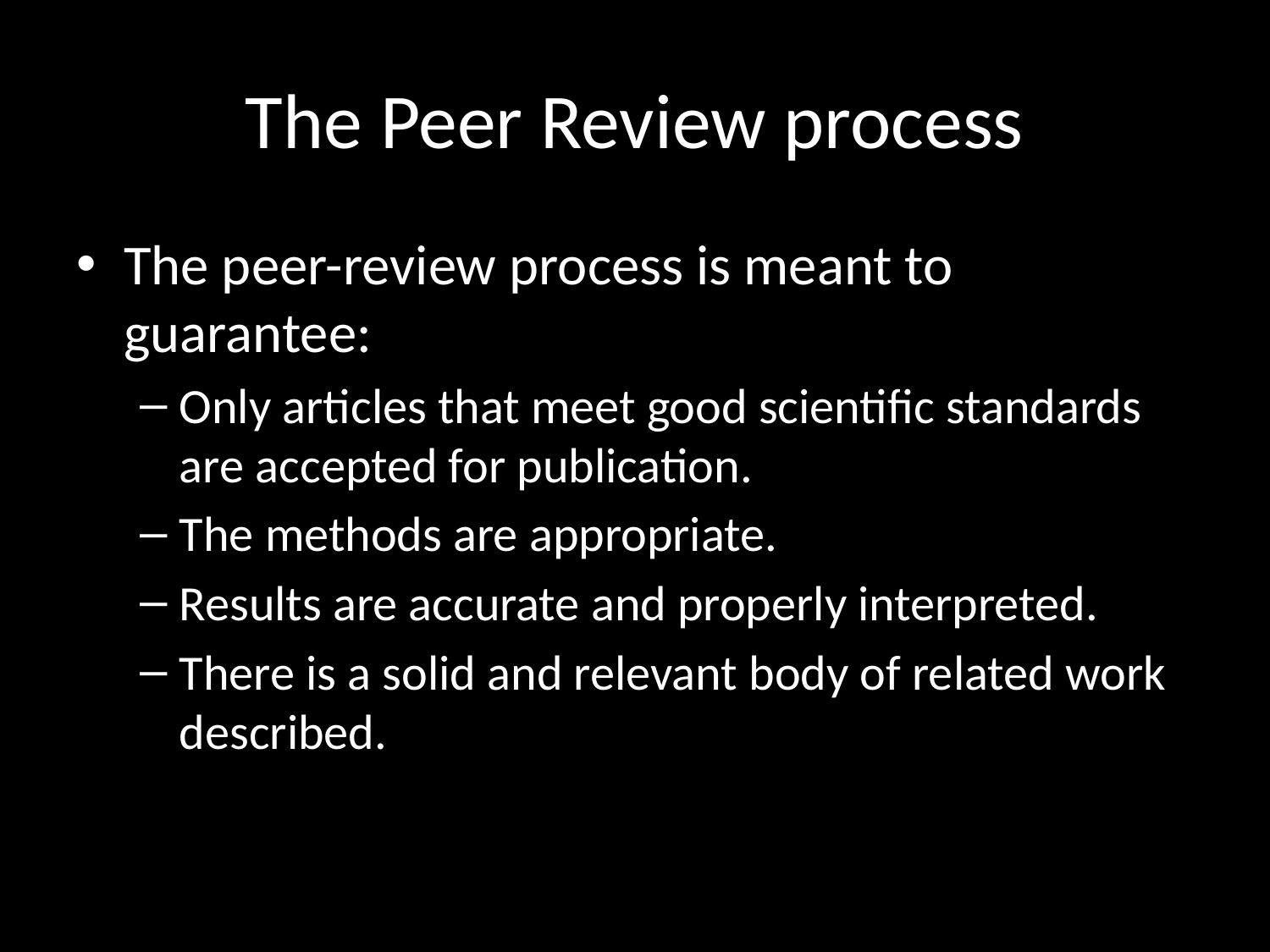

# The Peer Review process
The peer-review process is meant to guarantee:
Only articles that meet good scientific standards are accepted for publication.
The methods are appropriate.
Results are accurate and properly interpreted.
There is a solid and relevant body of related work described.